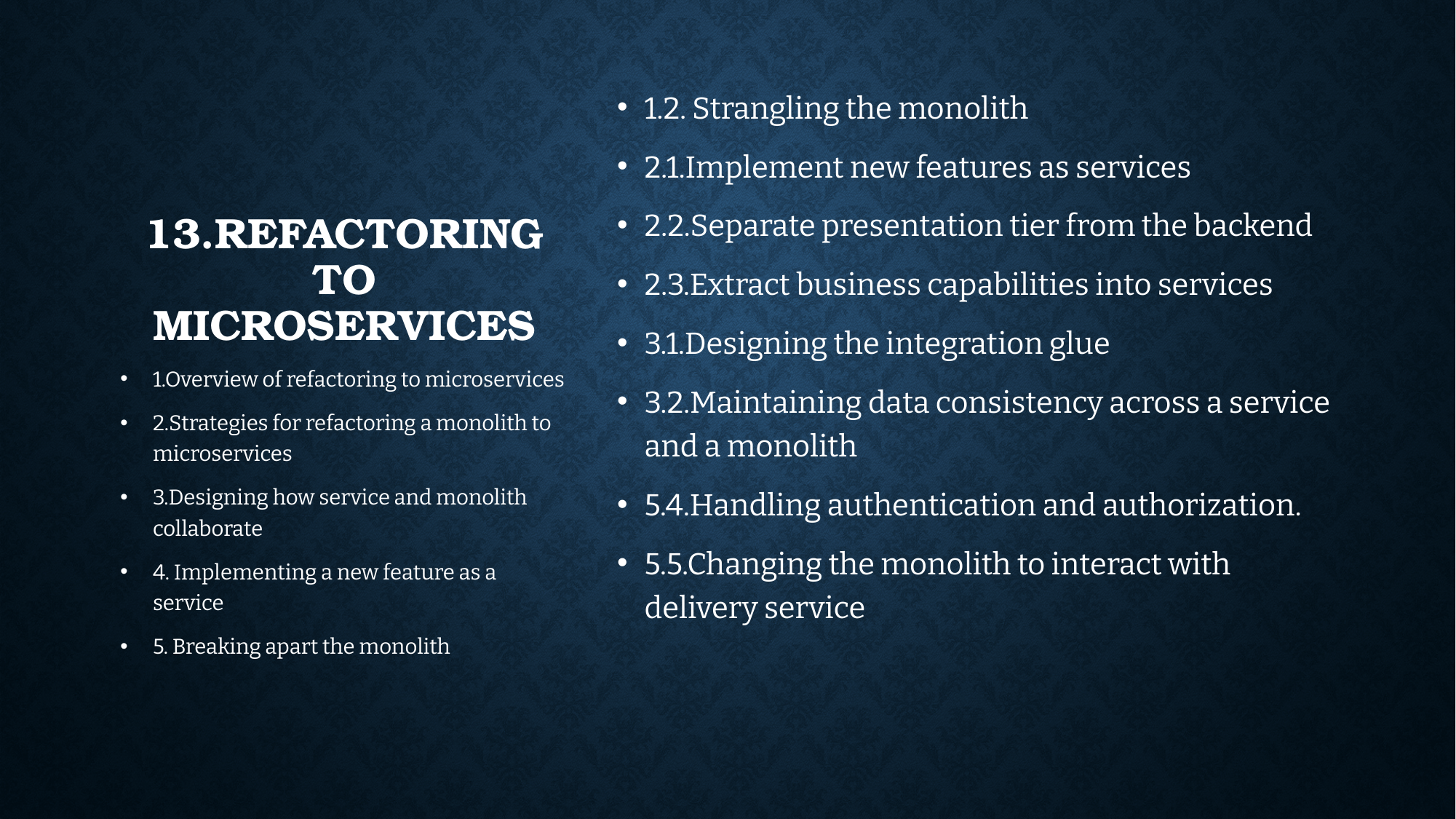

# 13.Refactoring to Microservices
1.2. Strangling the monolith
2.1.Implement new features as services
2.2.Separate presentation tier from the backend
2.3.Extract business capabilities into services
3.1.Designing the integration glue
3.2.Maintaining data consistency across a service and a monolith
5.4.Handling authentication and authorization.
5.5.Changing the monolith to interact with delivery service

1.Overview of refactoring to microservices
2.Strategies for refactoring a monolith to microservices
3.Designing how service and monolith collaborate
4. Implementing a new feature as a service
5. Breaking apart the monolith